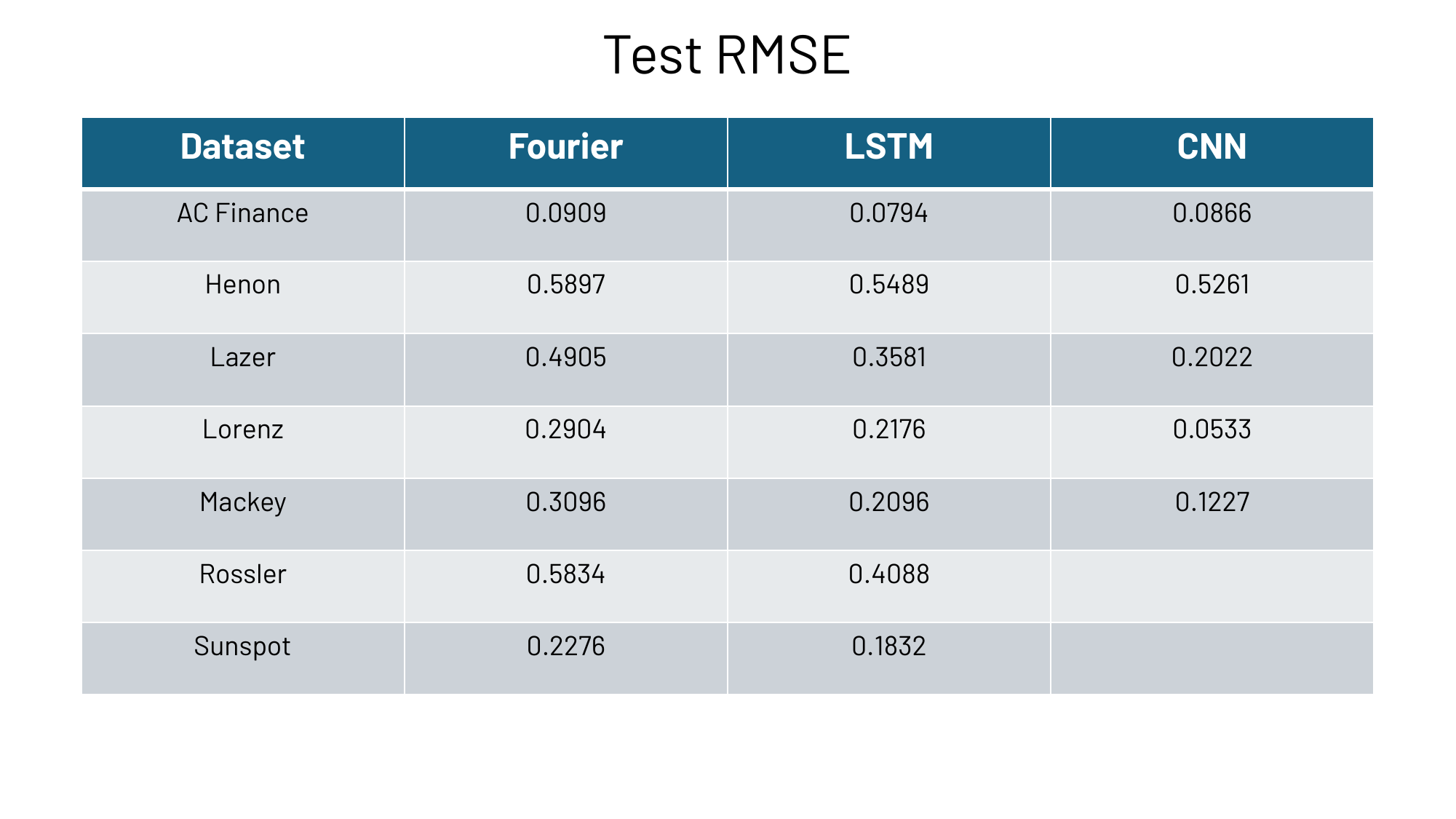

Test RMSE
| Dataset | Fourier | LSTM | CNN |
| --- | --- | --- | --- |
| AC Finance | 0.0909 | 0.0794 | 0.0866 |
| Henon | 0.5897 | 0.5489 | 0.5261 |
| Lazer | 0.4905 | 0.3581 | 0.2022 |
| Lorenz | 0.2904 | 0.2176 | 0.0533 |
| Mackey | 0.3096 | 0.2096 | 0.1227 |
| Rossler | 0.5834 | 0.4088 |  |
| Sunspot | 0.2276 | 0.1832 |  |